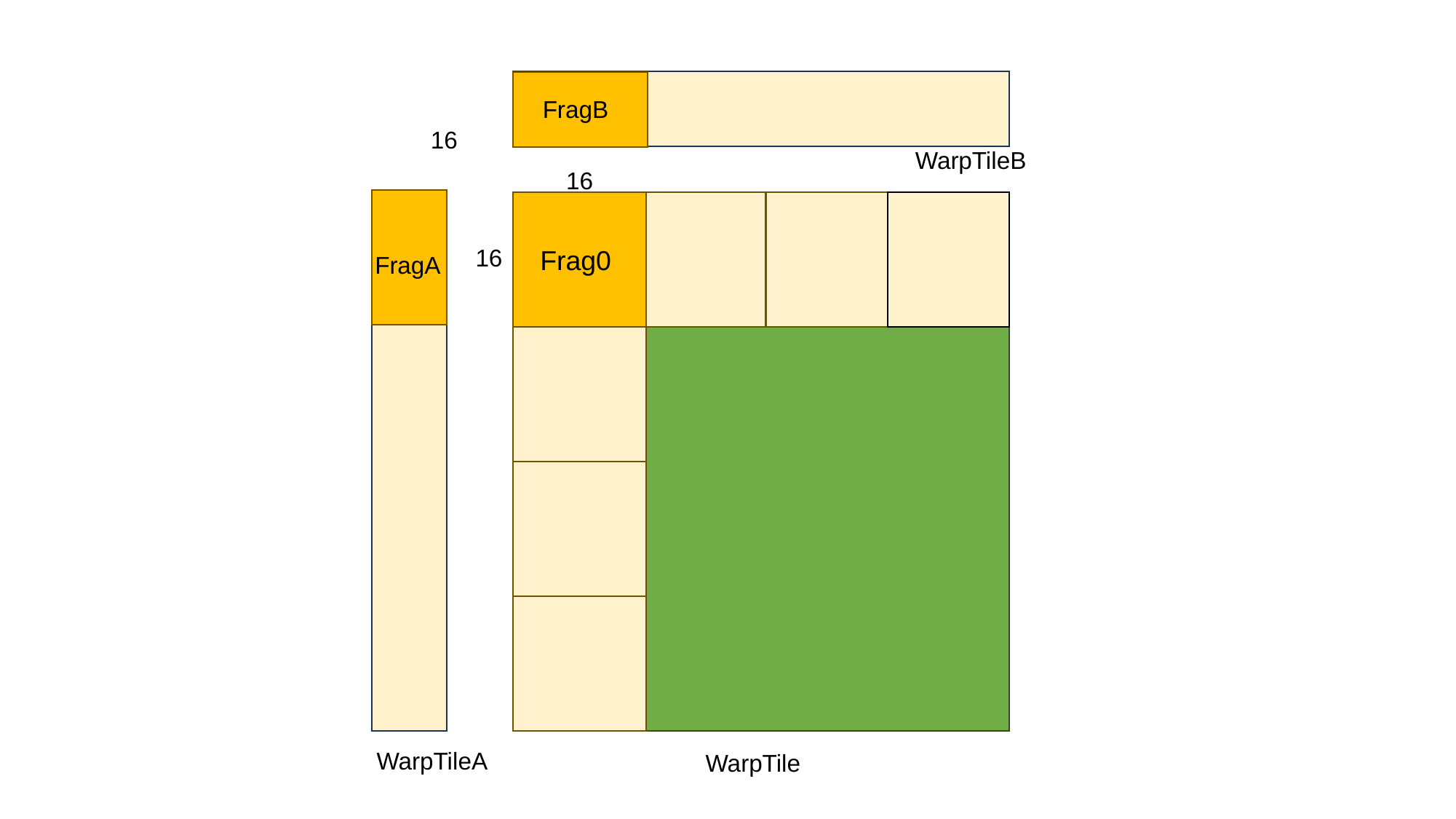

FragB
16
WarpTileB
16

16
Frag0
FragA

WarpTileA
WarpTile